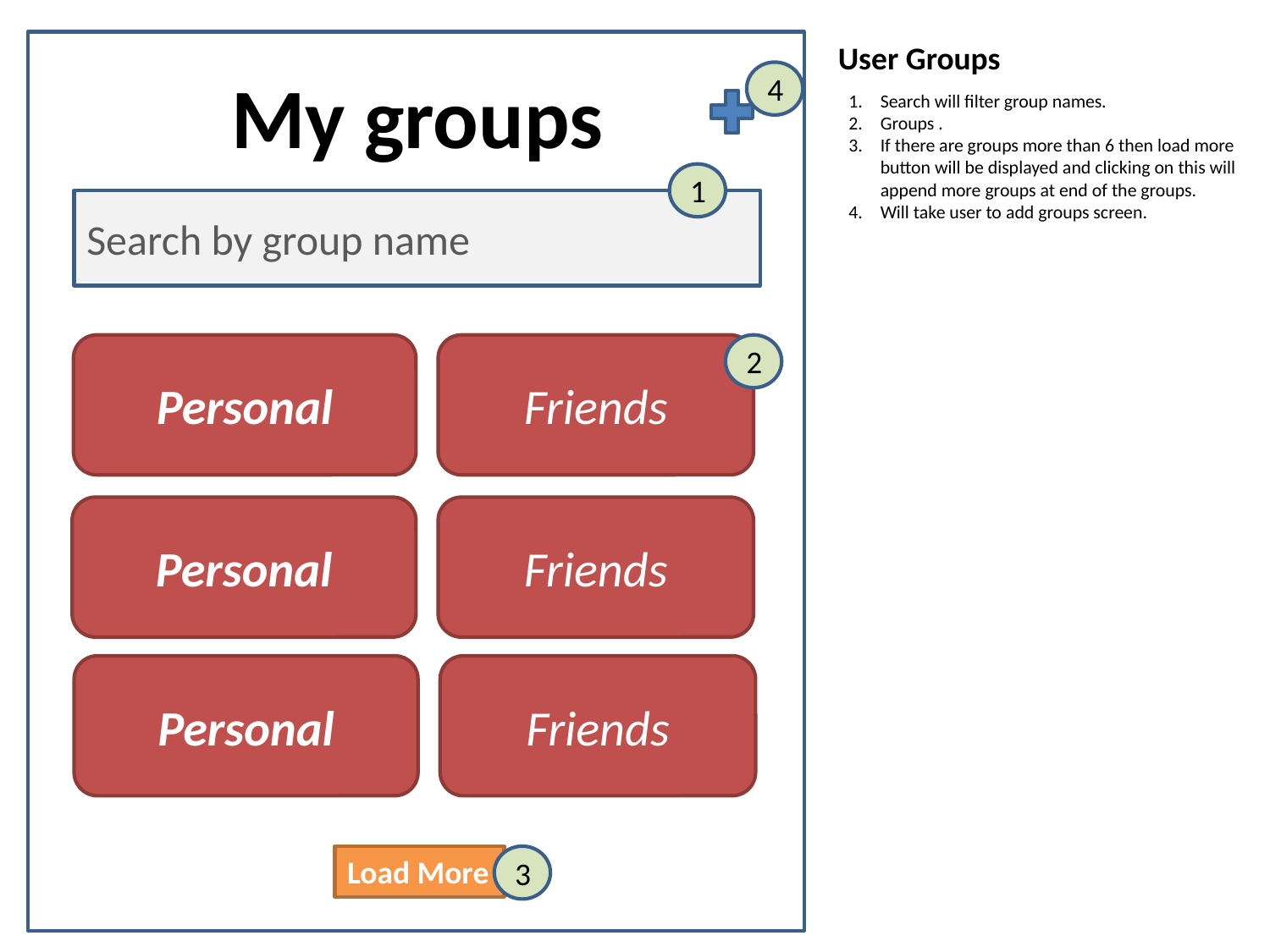

User Groups
My groups
4

Search will filter group names.
Groups .
If there are groups more than 6 then load more button will be displayed and clicking on this will append more groups at end of the groups.
Will take user to add groups screen.
1
Search by group name
Personal
Friends
2
Personal
Friends
Personal
Friends
Load More
3